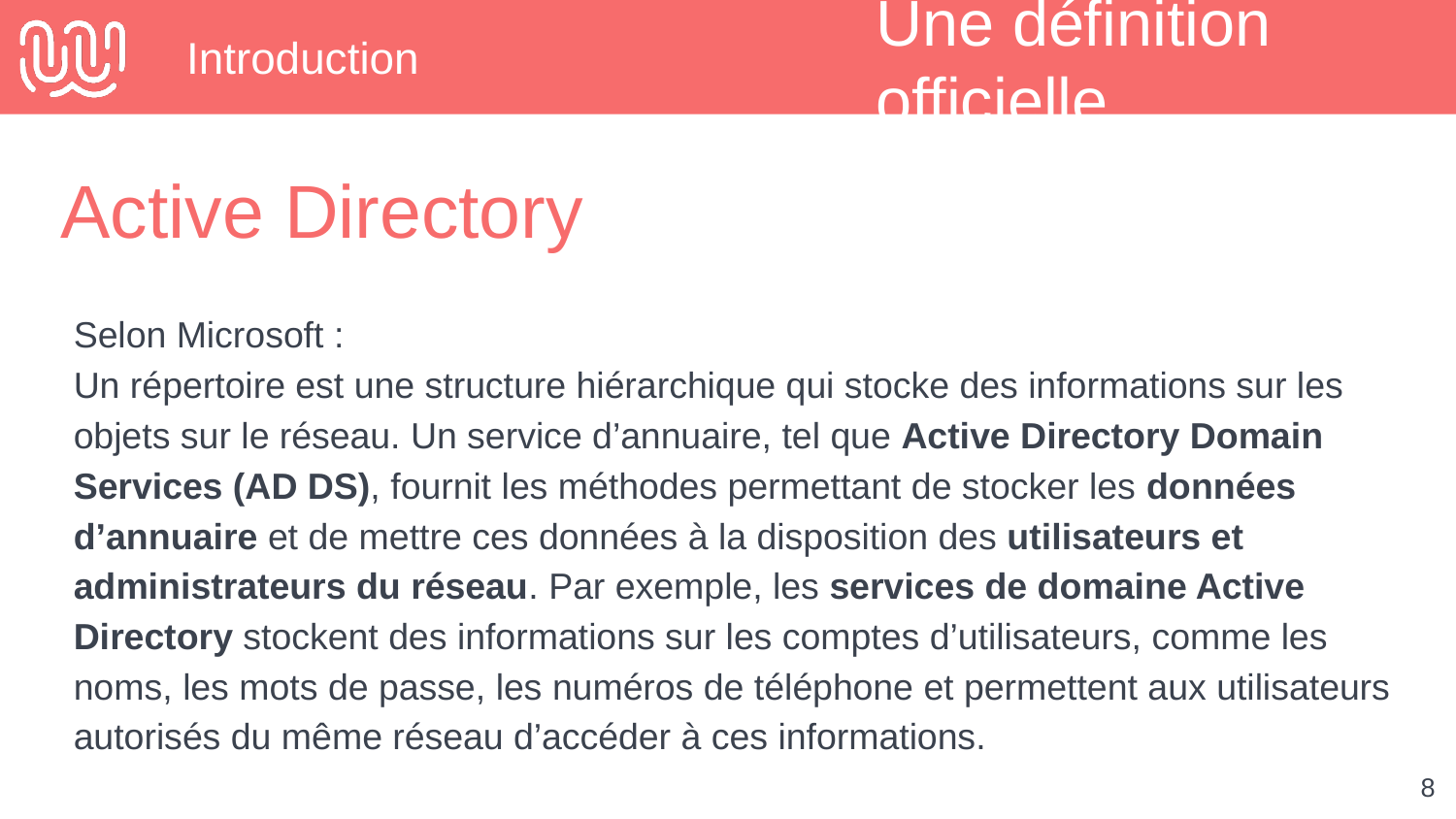

# Introduction
Une définition officielle
Active Directory
Selon Microsoft :
Un répertoire est une structure hiérarchique qui stocke des informations sur les objets sur le réseau. Un service d’annuaire, tel que Active Directory Domain Services (AD DS), fournit les méthodes permettant de stocker les données d’annuaire et de mettre ces données à la disposition des utilisateurs et administrateurs du réseau. Par exemple, les services de domaine Active Directory stockent des informations sur les comptes d’utilisateurs, comme les noms, les mots de passe, les numéros de téléphone et permettent aux utilisateurs autorisés du même réseau d’accéder à ces informations.
8